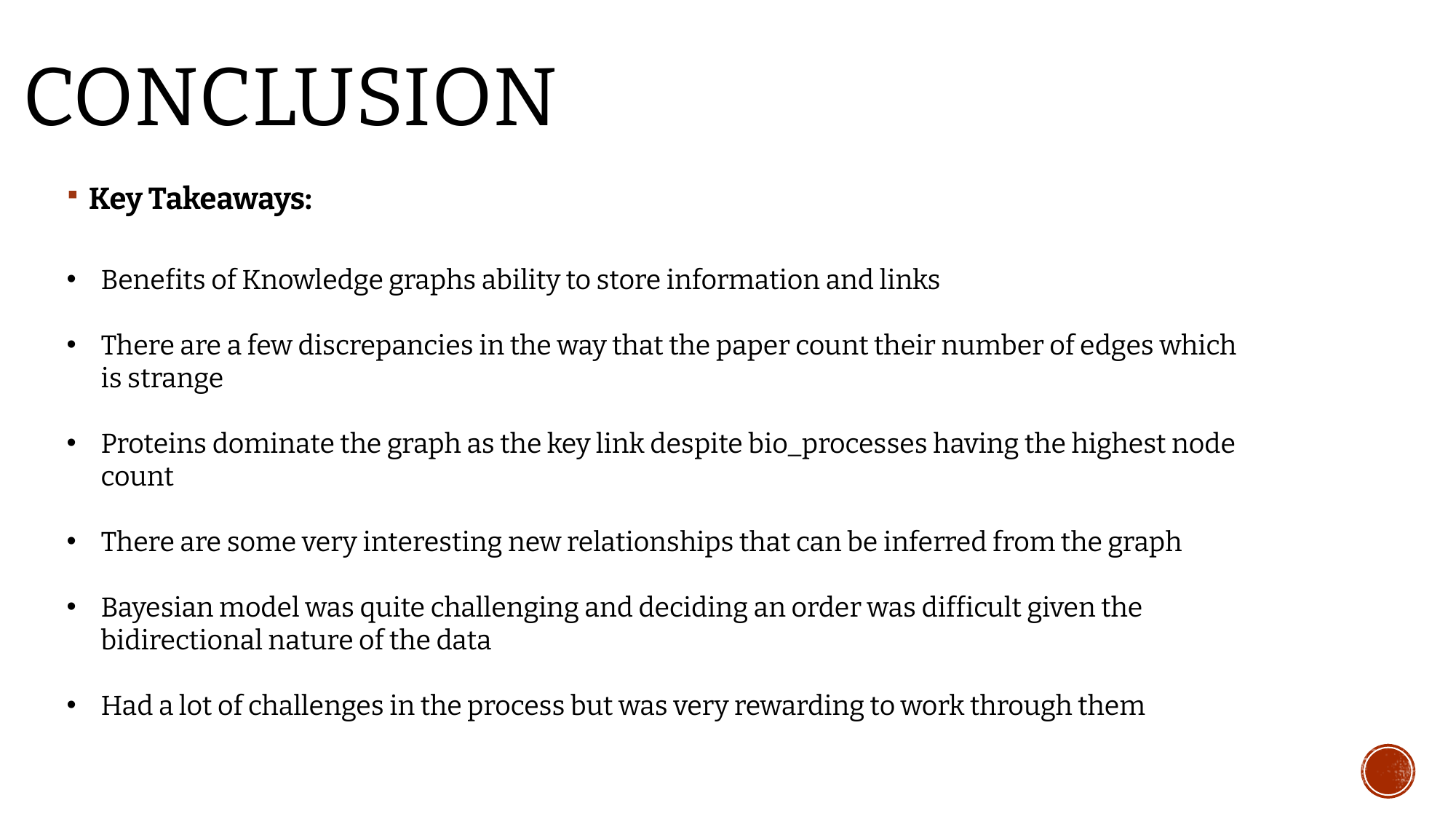

# Conclusion
Key Takeaways:

Benefits of Knowledge graphs ability to store information and links

There are a few discrepancies in the way that the paper count their number of edges which is strange

Proteins dominate the graph as the key link despite bio_processes having the highest node count

There are some very interesting new relationships that can be inferred from the graph

Bayesian model was quite challenging and deciding an order was difficult given the bidirectional nature of the data

Had a lot of challenges in the process but was very rewarding to work through them